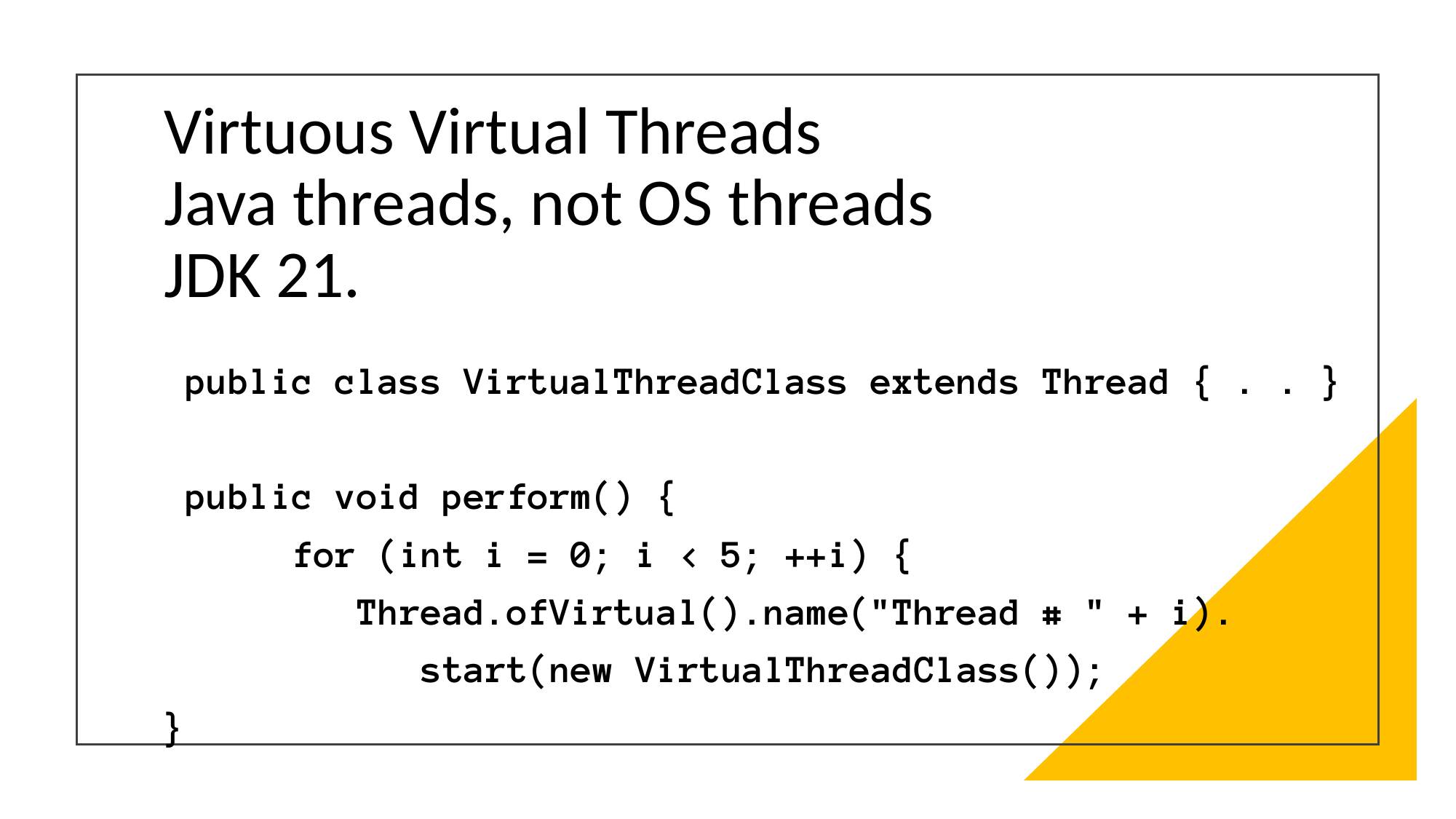

# Virtuous Virtual Threads Java threads, not OS threads JDK 21.
 public class VirtualThreadClass extends Thread { . . }

 public void perform() {
      for (int i = 0; i < 5; ++i) {
         Thread.ofVirtual().name("Thread # " + i).
            start(new VirtualThreadClass());
}